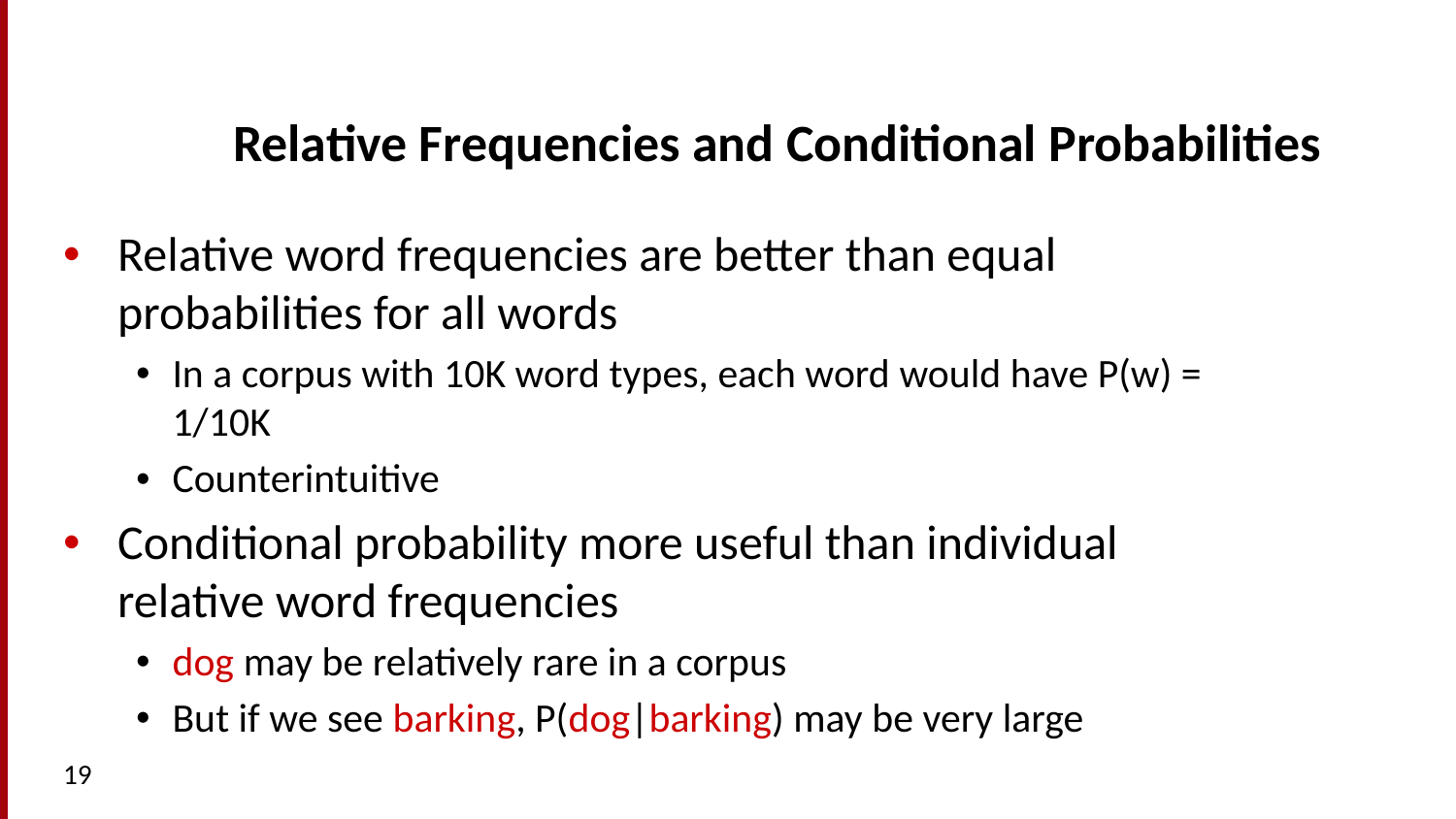

# Relative Frequencies and Conditional Probabilities
Relative word frequencies are better than equal probabilities for all words
In a corpus with 10K word types, each word would have P(w) = 1/10K
Counterintuitive
Conditional probability more useful than individual relative word frequencies
dog may be relatively rare in a corpus
But if we see barking, P(dog|barking) may be very large
19